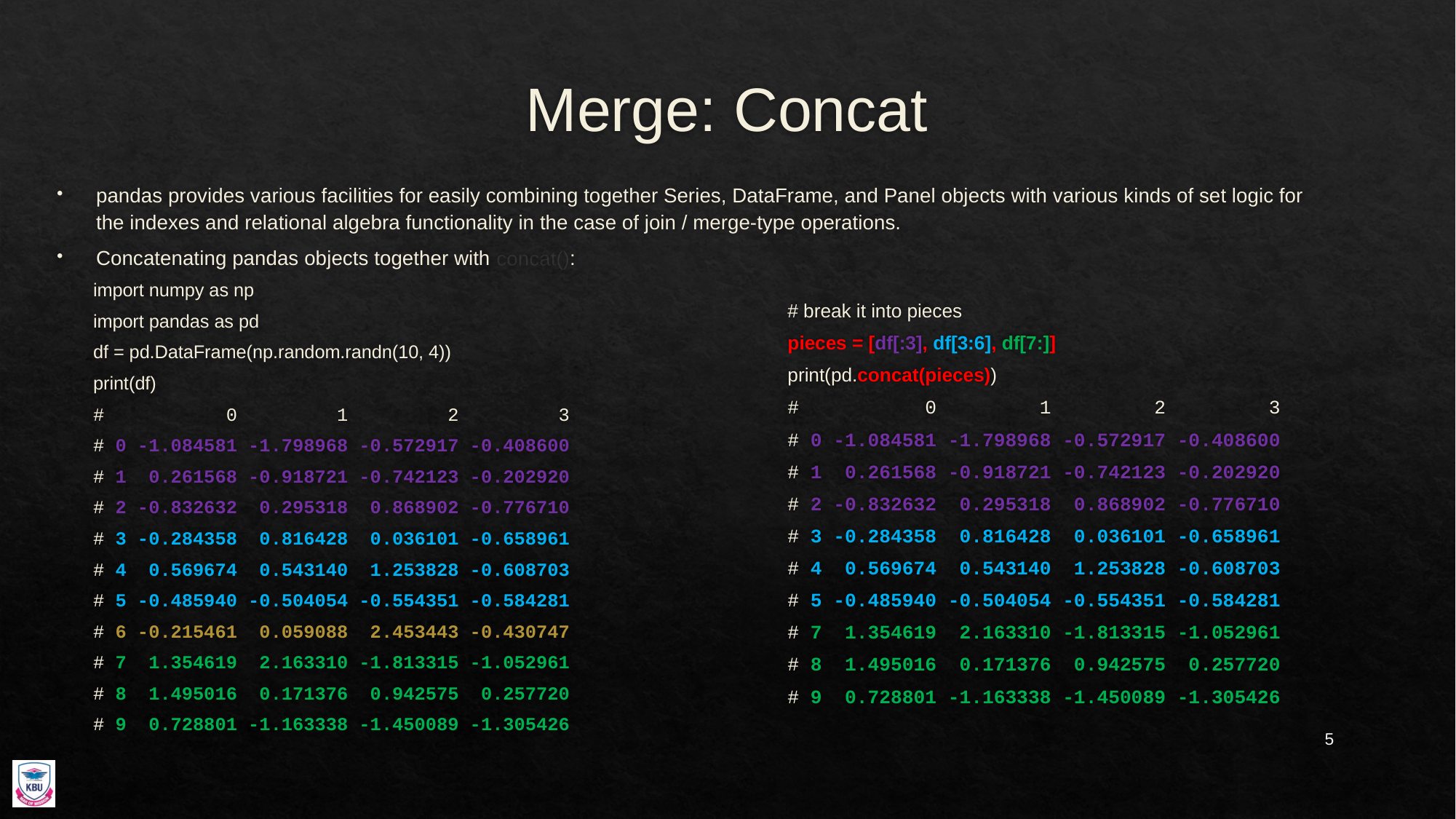

# Merge: Concat
pandas provides various facilities for easily combining together Series, DataFrame, and Panel objects with various kinds of set logic for the indexes and relational algebra functionality in the case of join / merge-type operations.
Concatenating pandas objects together with concat():
import numpy as np
import pandas as pd
df = pd.DataFrame(np.random.randn(10, 4))
print(df)
#           0         1         2         3
# 0 -1.084581 -1.798968 -0.572917 -0.408600
# 1  0.261568 -0.918721 -0.742123 -0.202920
# 2 -0.832632  0.295318  0.868902 -0.776710
# 3 -0.284358  0.816428  0.036101 -0.658961
# 4  0.569674  0.543140  1.253828 -0.608703
# 5 -0.485940 -0.504054 -0.554351 -0.584281
# 6 -0.215461  0.059088  2.453443 -0.430747
# 7  1.354619  2.163310 -1.813315 -1.052961
# 8  1.495016  0.171376  0.942575  0.257720
# 9  0.728801 -1.163338 -1.450089 -1.305426
# break it into pieces
pieces = [df[:3], df[3:6], df[7:]]
print(pd.concat(pieces))
#           0         1         2         3
# 0 -1.084581 -1.798968 -0.572917 -0.408600
# 1  0.261568 -0.918721 -0.742123 -0.202920
# 2 -0.832632  0.295318  0.868902 -0.776710
# 3 -0.284358  0.816428  0.036101 -0.658961
# 4  0.569674  0.543140  1.253828 -0.608703
# 5 -0.485940 -0.504054 -0.554351 -0.584281
# 7  1.354619  2.163310 -1.813315 -1.052961
# 8  1.495016  0.171376  0.942575  0.257720
# 9  0.728801 -1.163338 -1.450089 -1.305426
5